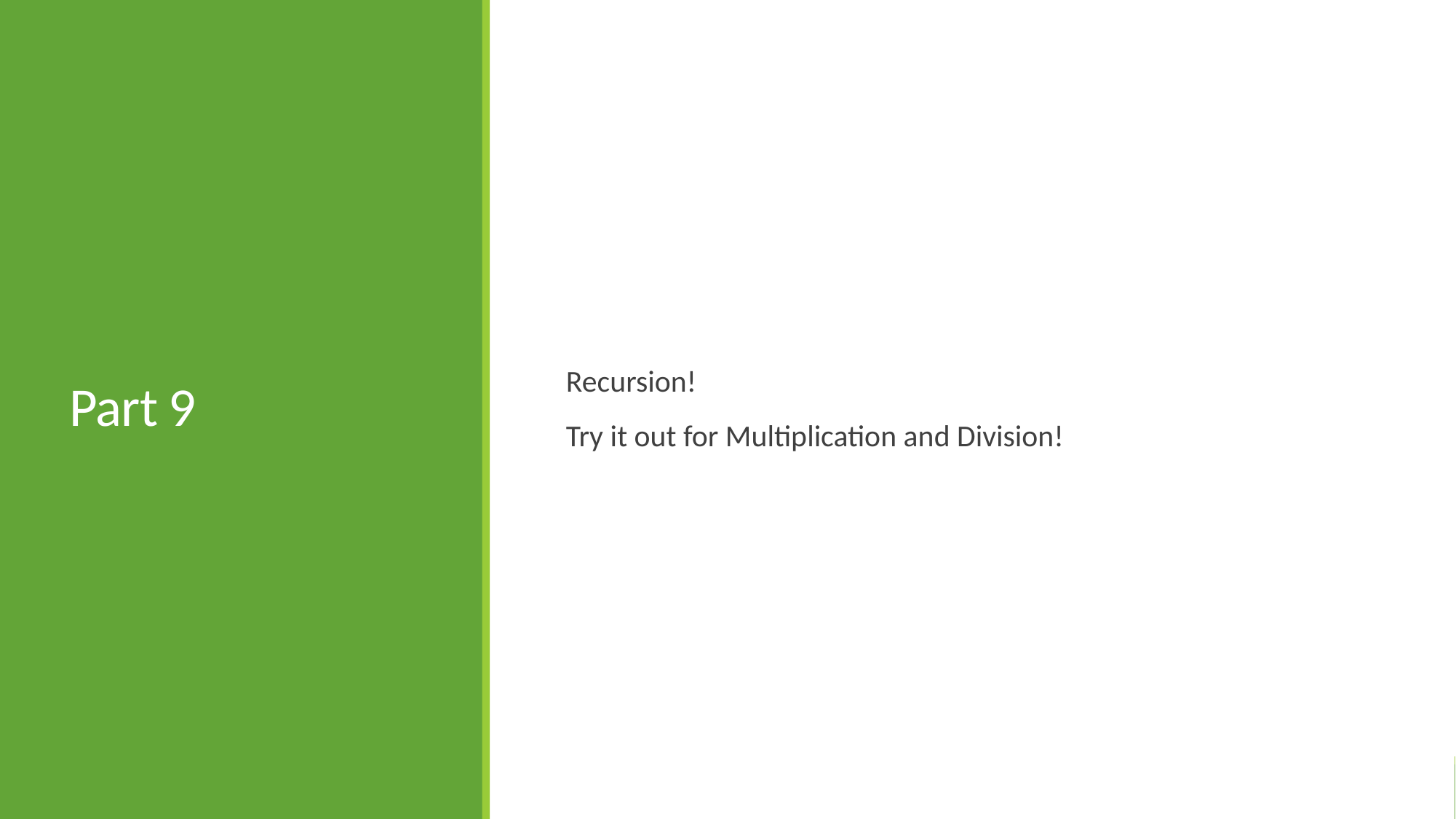

# Part 9
Recursion!
Try it out for Multiplication and Division!